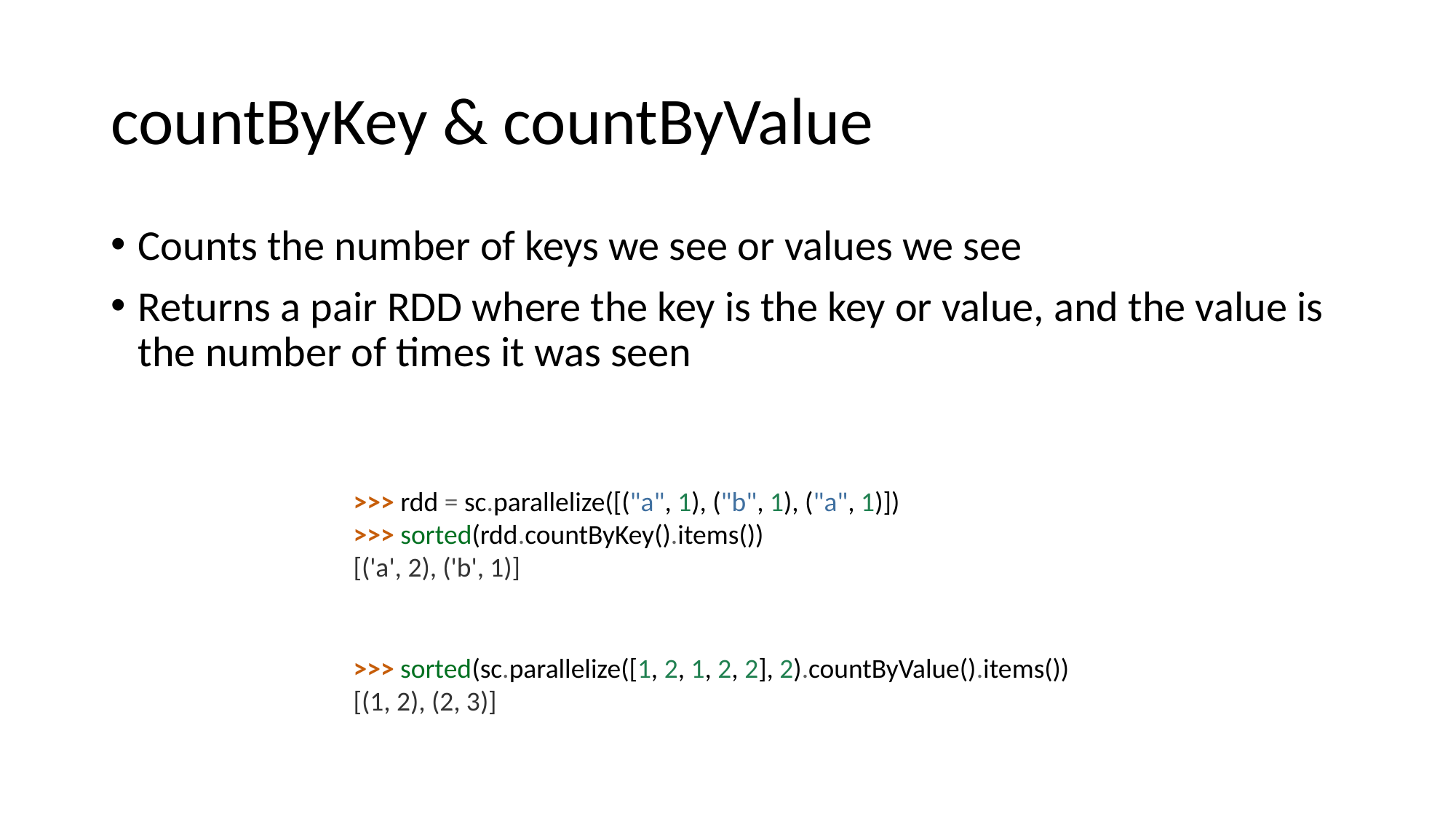

# countByKey & countByValue
Counts the number of keys we see or values we see
Returns a pair RDD where the key is the key or value, and the value is the number of times it was seen
>>> rdd = sc.parallelize([("a", 1), ("b", 1), ("a", 1)])
>>> sorted(rdd.countByKey().items())
[('a', 2), ('b', 1)]
>>> sorted(sc.parallelize([1, 2, 1, 2, 2], 2).countByValue().items())
[(1, 2), (2, 3)]